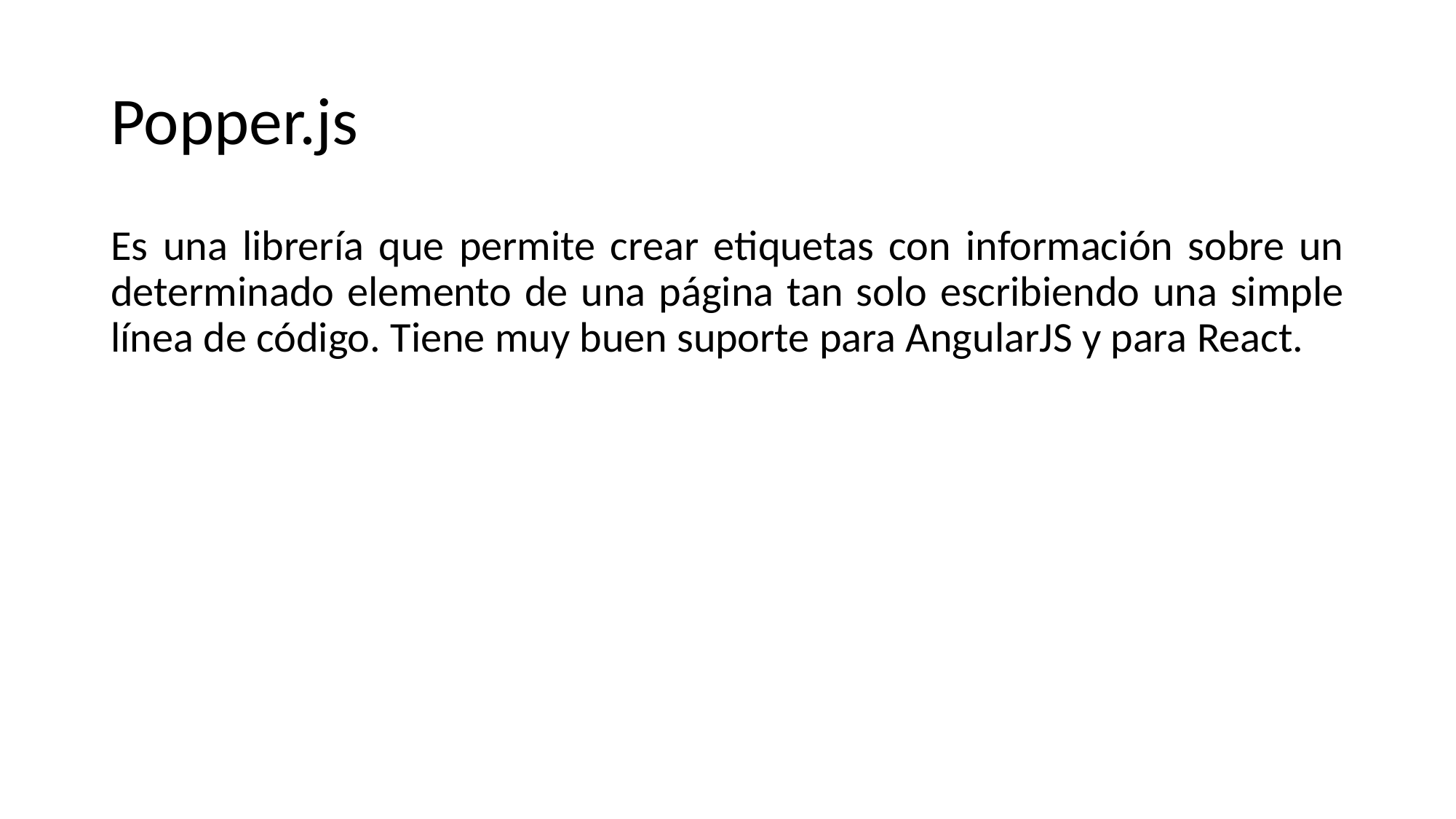

# Popper.js
Es una librería que permite crear etiquetas con información sobre un determinado elemento de una página tan solo escribiendo una simple línea de código. Tiene muy buen suporte para AngularJS y para React.